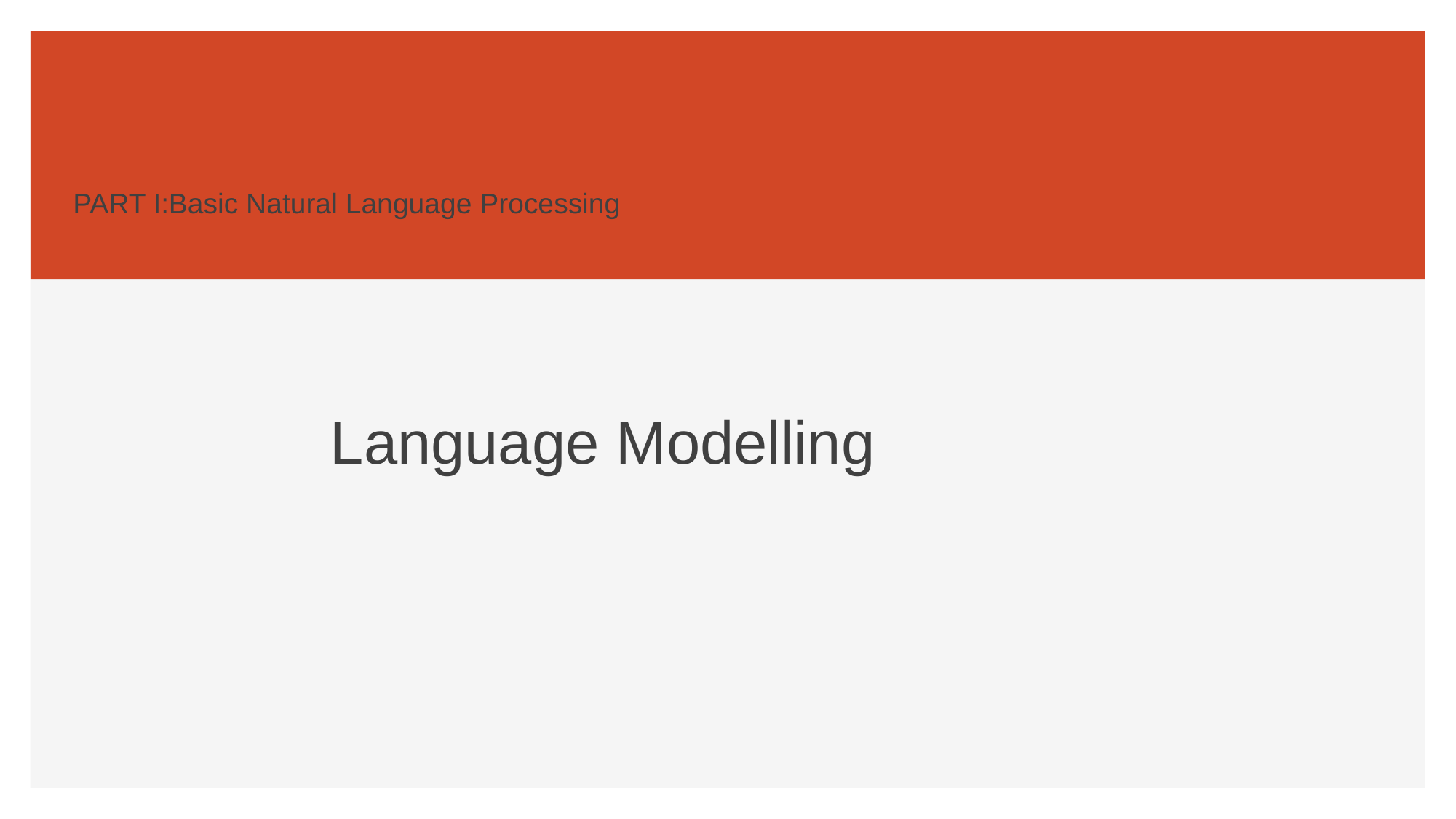

# PART I:Basic Natural Language Processing
Language Modelling